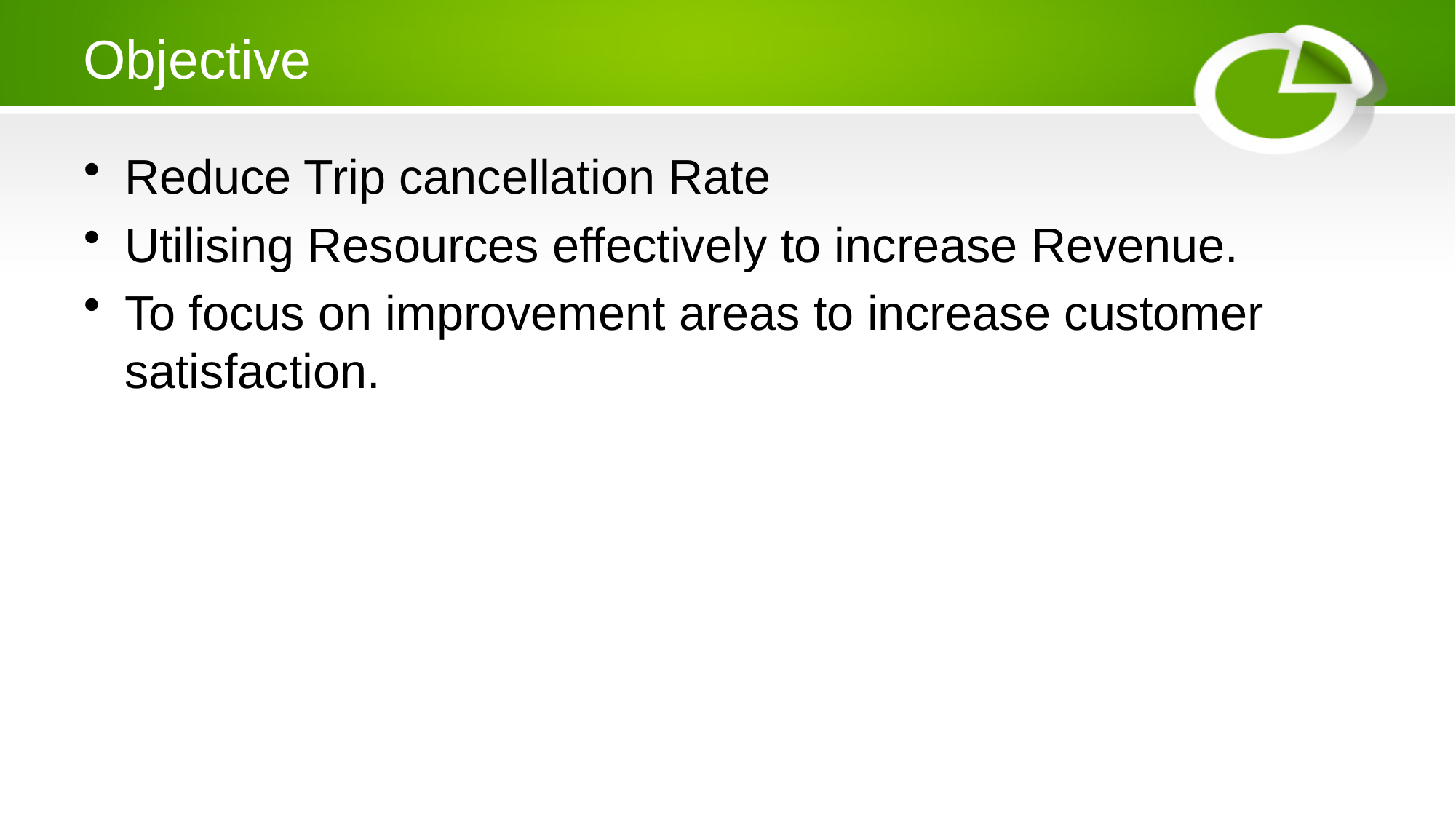

# Objective
Reduce Trip cancellation Rate
Utilising Resources effectively to increase Revenue.
To focus on improvement areas to increase customer satisfaction.